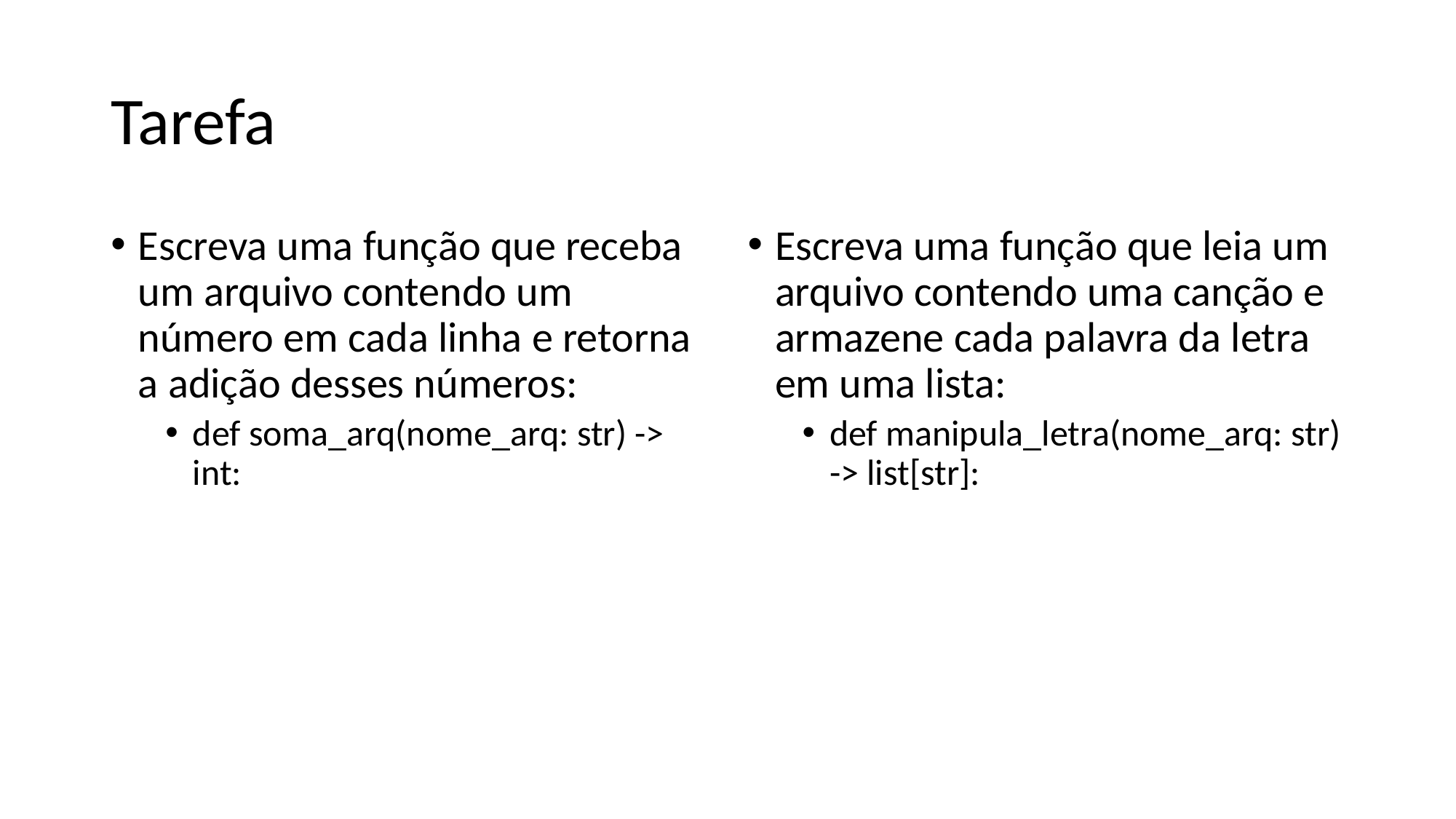

# Tarefa
Escreva uma função que receba um arquivo contendo um número em cada linha e retorna a adição desses números:
def soma_arq(nome_arq: str) -> int:
Escreva uma função que leia um arquivo contendo uma canção e armazene cada palavra da letra em uma lista:
def manipula_letra(nome_arq: str) -> list[str]: